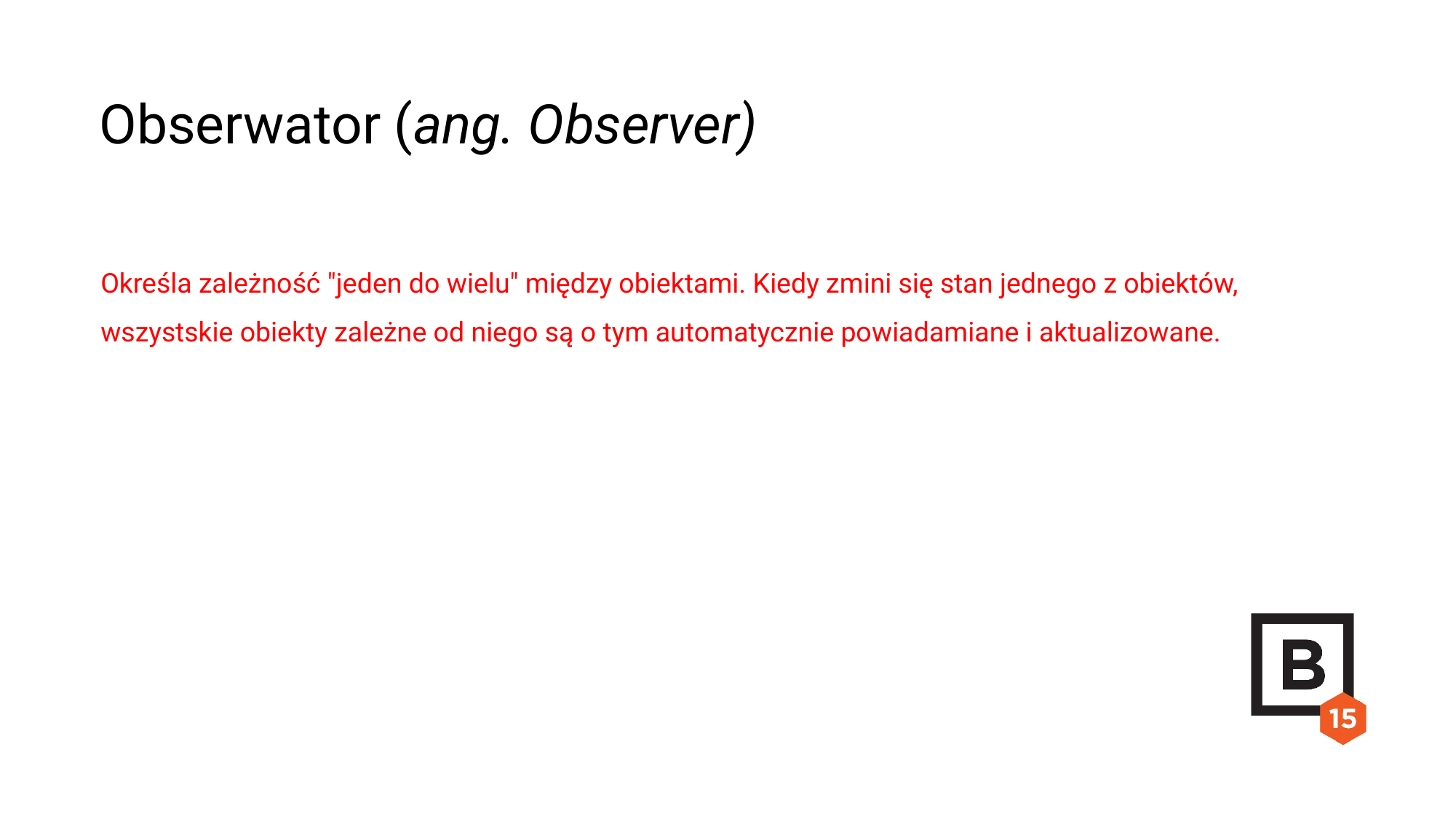

Obserwator (ang. Observer)

Określa zależność "jeden do wielu" między obiektami. Kiedy zmini się stan jednego z obiektów, wszystskie obiekty zależne od niego są o tym automatycznie powiadamiane i aktualizowane.